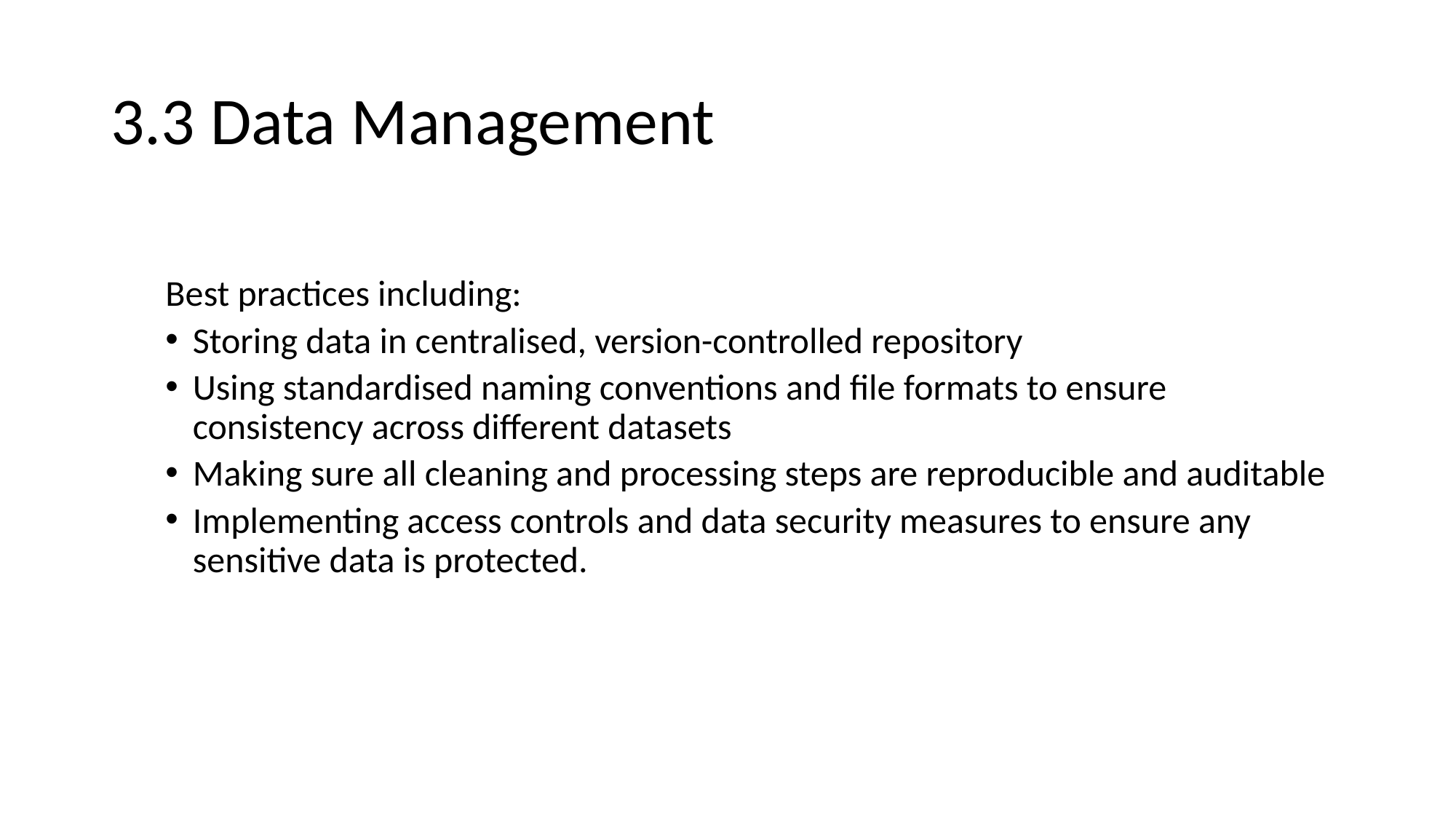

# 3.3 Data Management

Best practices including:
Storing data in centralised, version-controlled repository
Using standardised naming conventions and file formats to ensure consistency across different datasets
Making sure all cleaning and processing steps are reproducible and auditable
Implementing access controls and data security measures to ensure any sensitive data is protected.